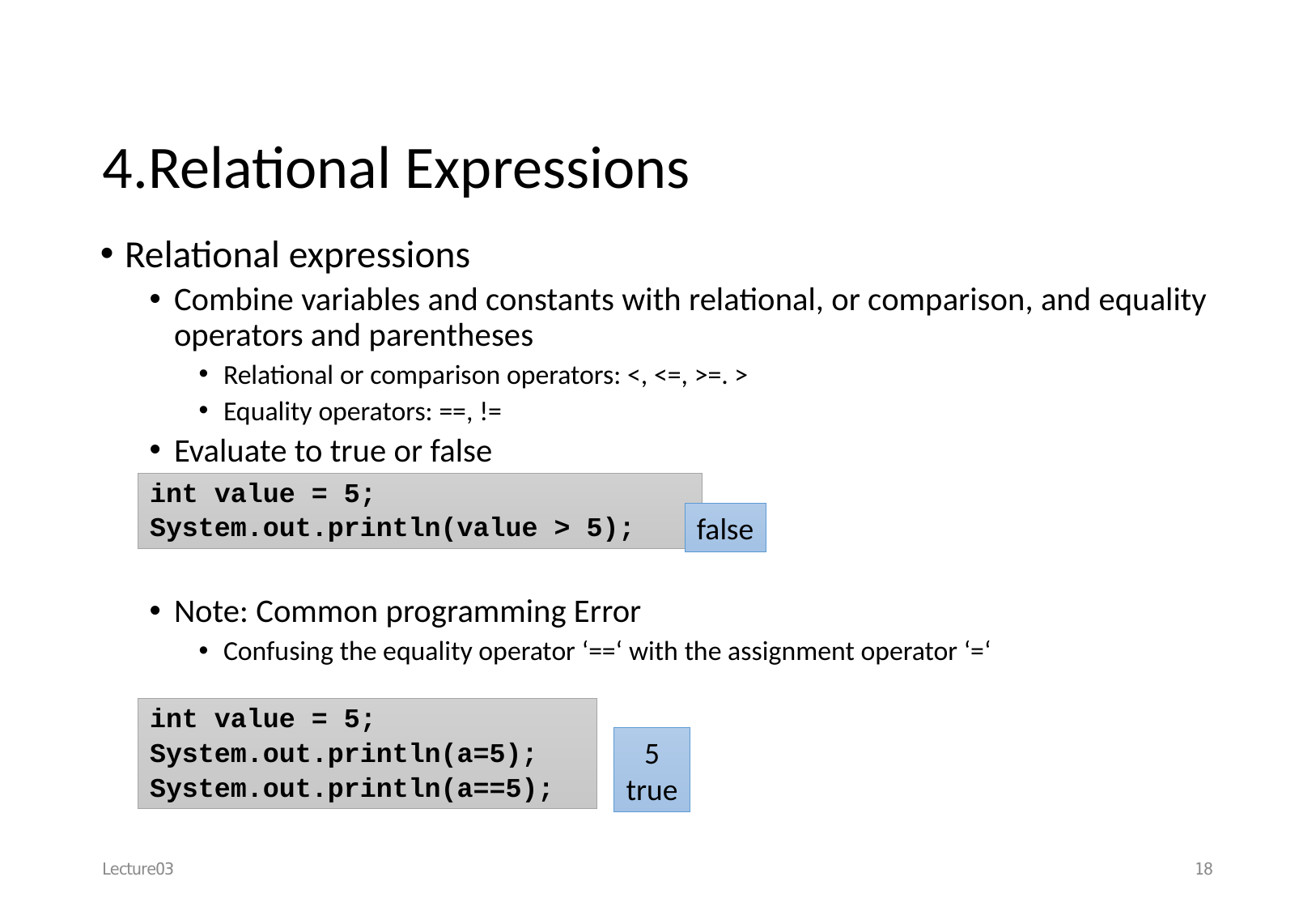

# 4.Relational Expressions
Relational expressions
Combine variables and constants with relational, or comparison, and equality operators and parentheses
Relational or comparison operators: <, <=, >=. >
Equality operators: ==, !=
Evaluate to true or false

Note: Common programming Error
Confusing the equality operator ‘==‘ with the assignment operator ‘=‘

int value = 5;
System.out.println(value > 5);
false
int value = 5;
System.out.println(a=5);
System.out.println(a==5);
5
true
Lecture03
18